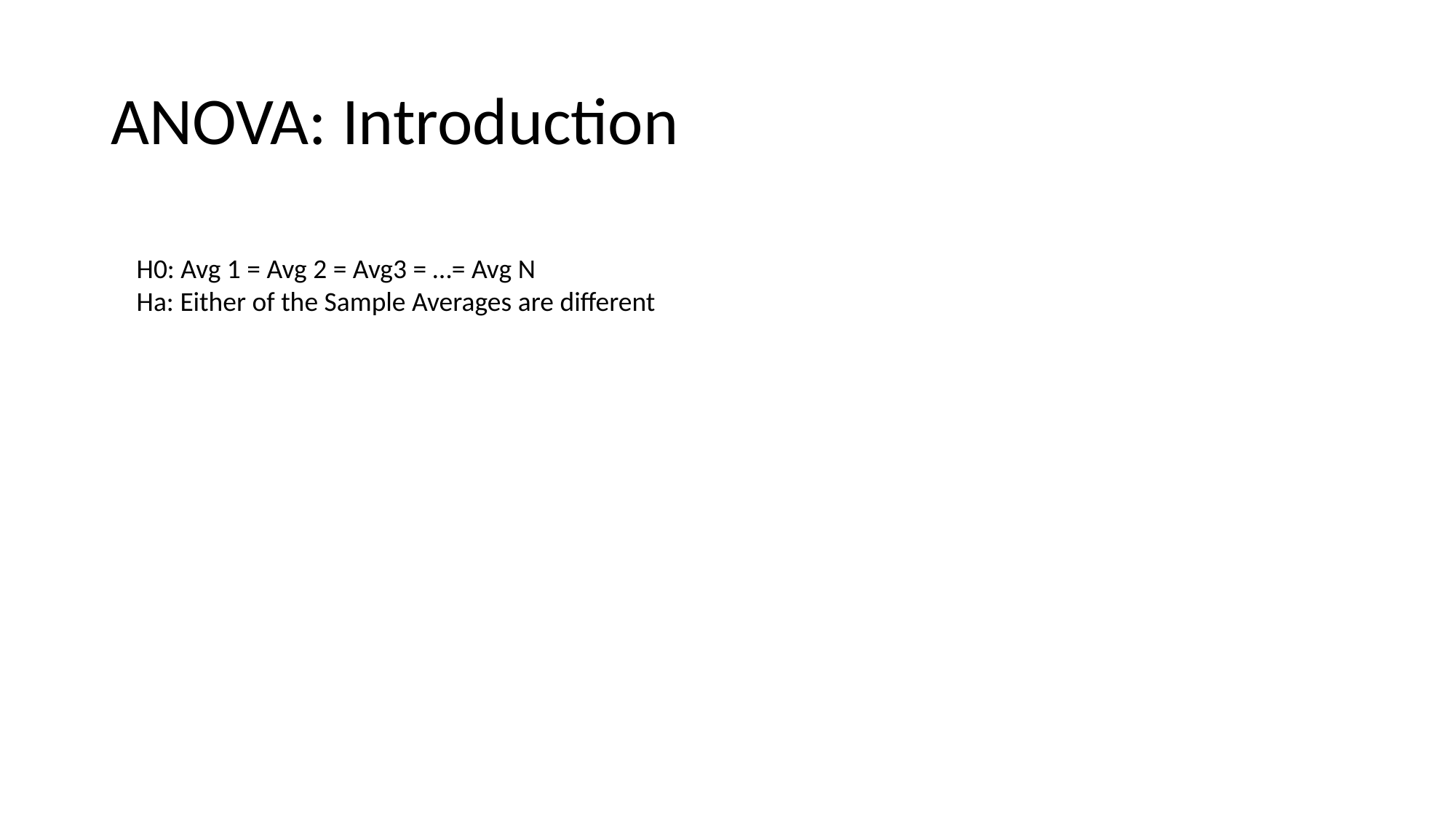

# ANOVA: Introduction
H0: Avg 1 = Avg 2 = Avg3 = …= Avg N
Ha: Either of the Sample Averages are different